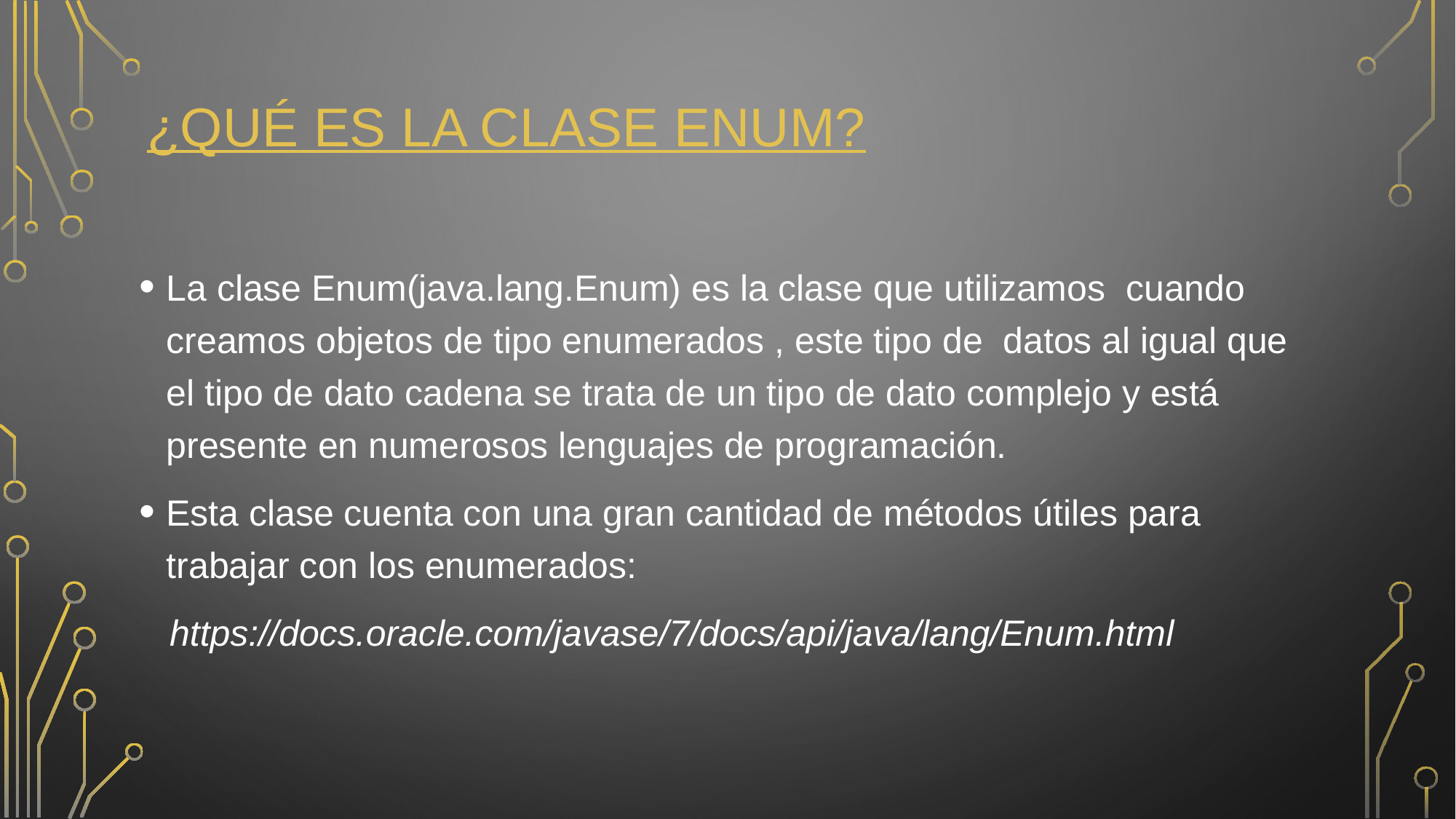

# ¿QUÉ ES LA CLASE ENUM?
La clase Enum(java.lang.Enum) es la clase que utilizamos  cuando creamos objetos de tipo enumerados , este tipo de  datos al igual que el tipo de dato cadena se trata de un tipo de dato complejo y está presente en numerosos lenguajes de programación.
Esta clase cuenta con una gran cantidad de métodos útiles para trabajar con los enumerados:
   https://docs.oracle.com/javase/7/docs/api/java/lang/Enum.html